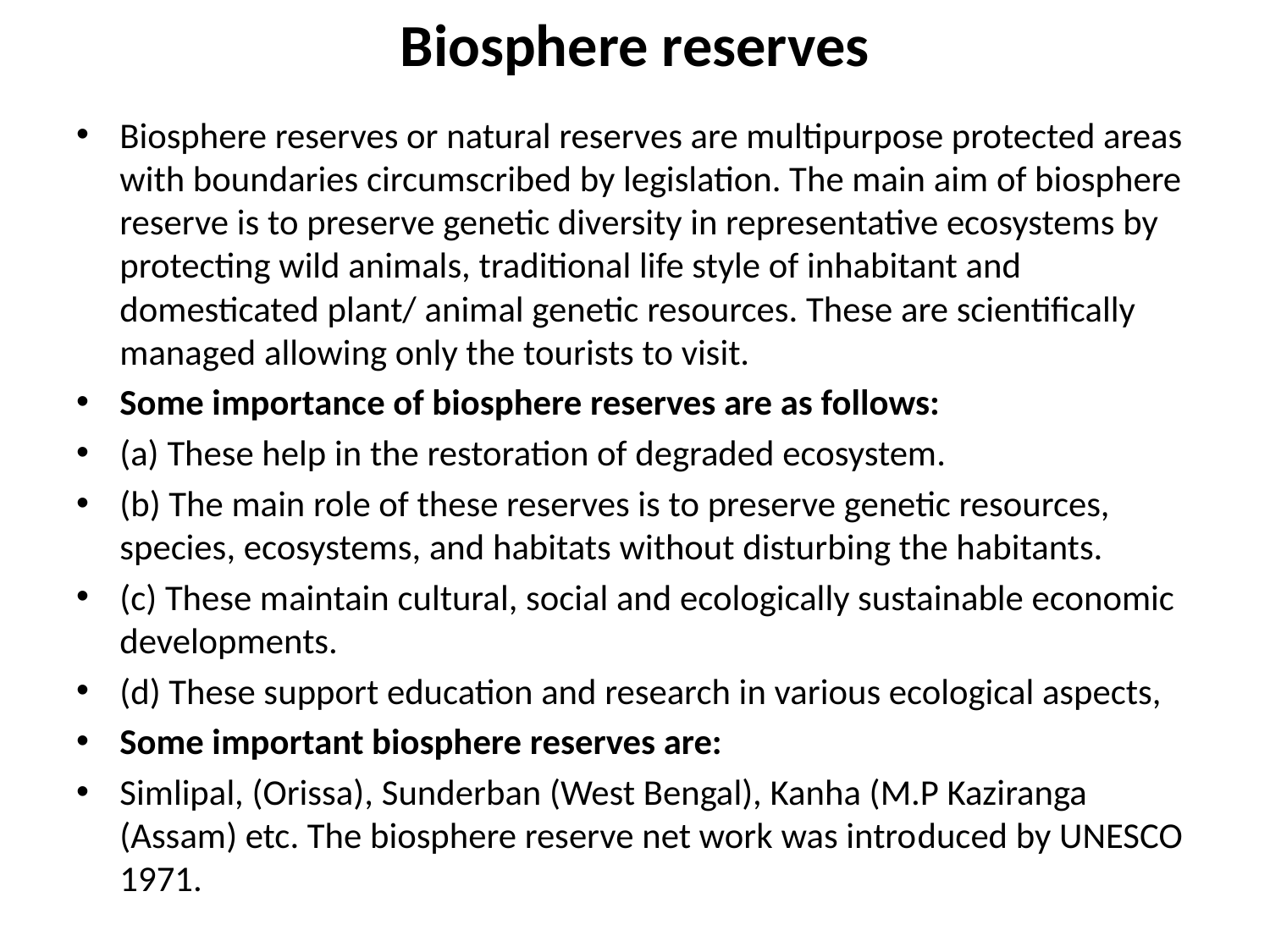

# Biosphere reserves
Biosphere reserves or natural reserves are multipurpose protected areas with boundaries circumscribed by legislation. The main aim of biosphere reserve is to preserve genetic diversity in representative ecosystems by protecting wild animals, traditional life style of inhabitant and domesticated plant/ animal genetic resources. These are scientifically managed allowing only the tourists to visit.
Some importance of biosphere reserves are as follows:
(a) These help in the restoration of degraded ecosystem.
(b) The main role of these reserves is to preserve genetic resources, species, ecosystems, and habitats without disturbing the habitants.
(c) These maintain cultural, social and ecologically sustainable economic developments.
(d) These support education and research in various ecological aspects,
Some important biosphere reserves are:
Simlipal, (Orissa), Sunderban (West Bengal), Kanha (M.P Kaziranga (Assam) etc. The biosphere reserve net work was intro­duced by UNESCO 1971.